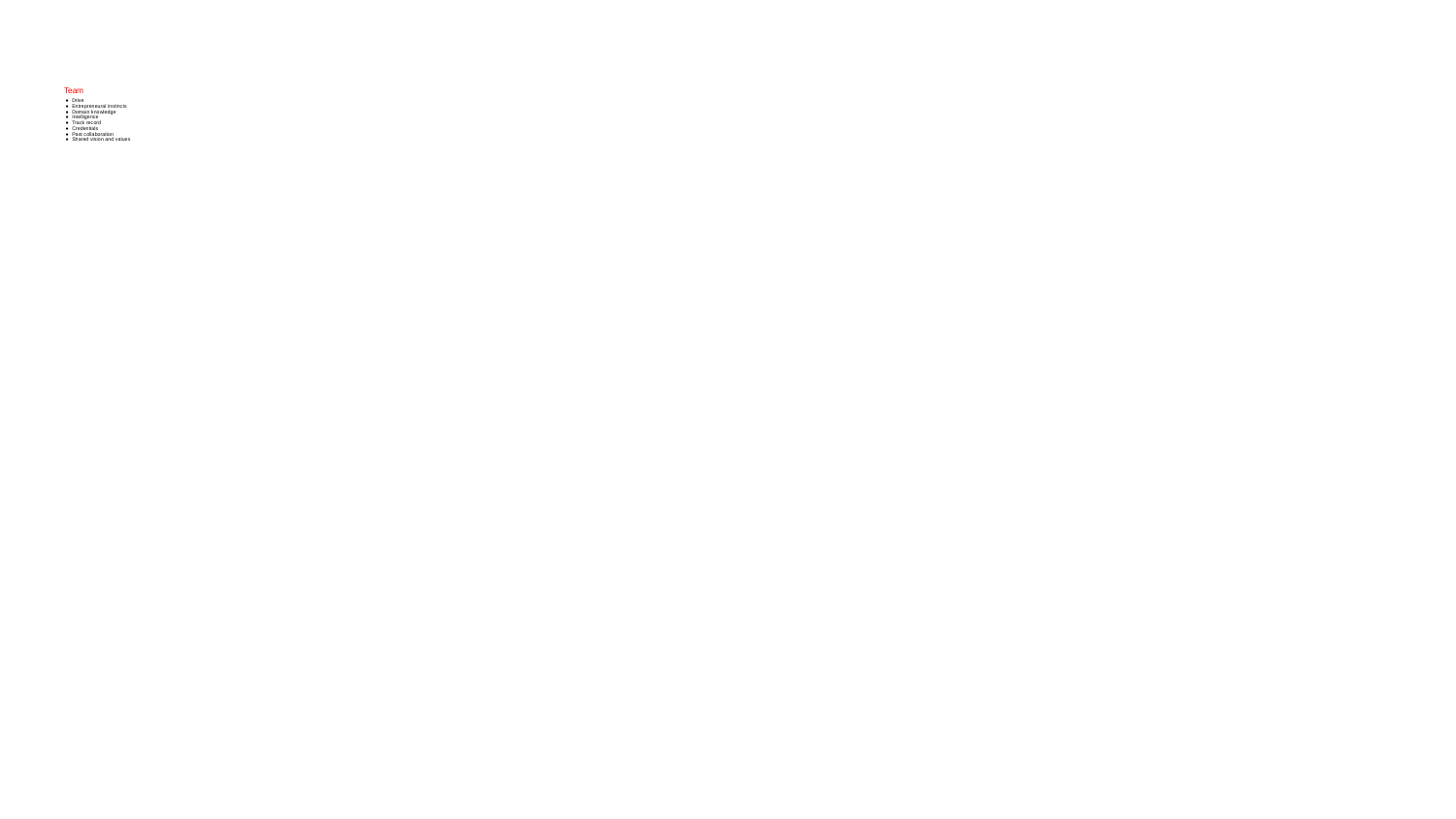

# Team
Drive
Entrepreneural instincts
Domain knowledge
Intelligence
Track record
Credentials
Past collaboration
Shared vision and values